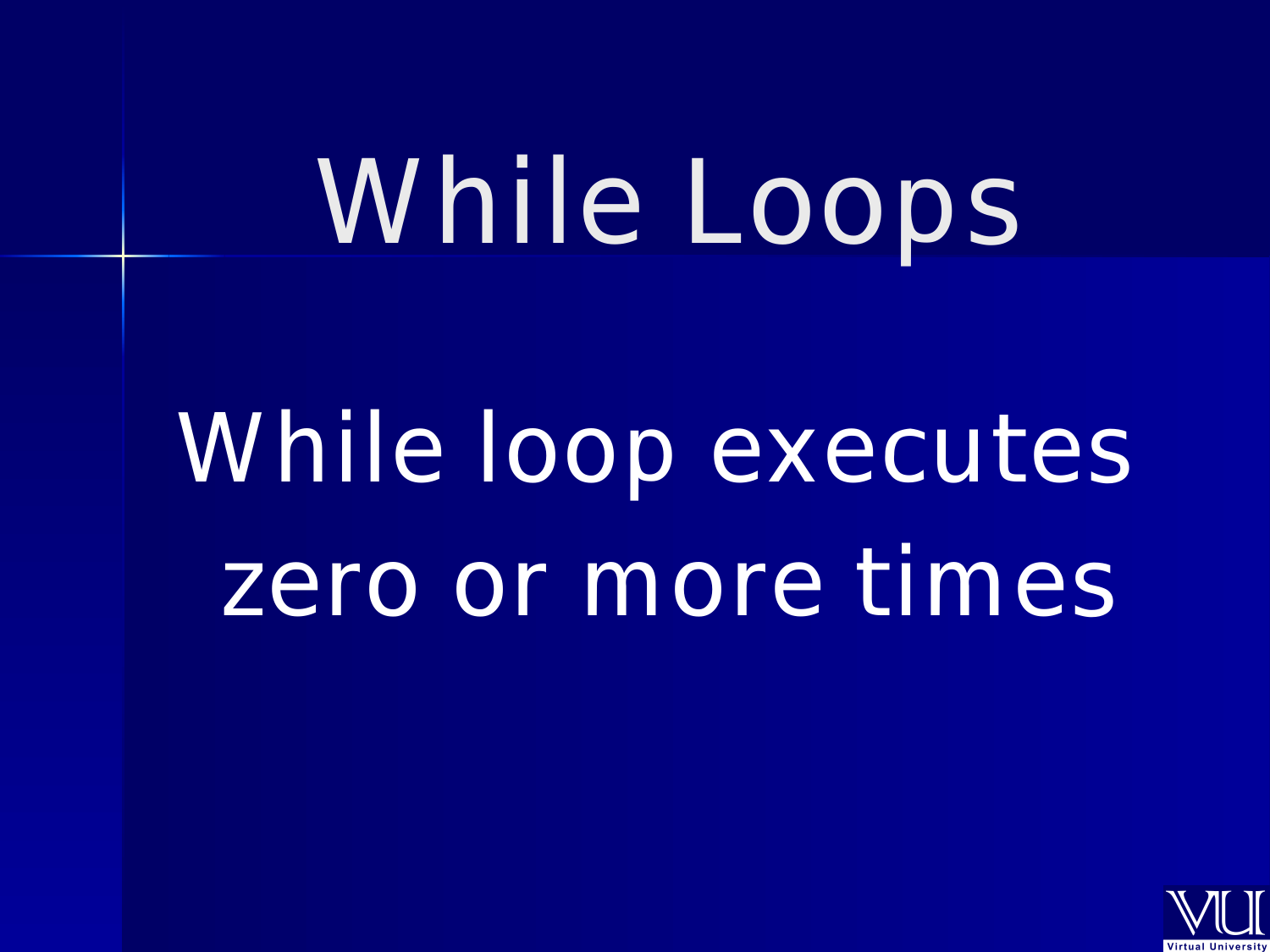

# While Loops
While loop executes
zero or more times